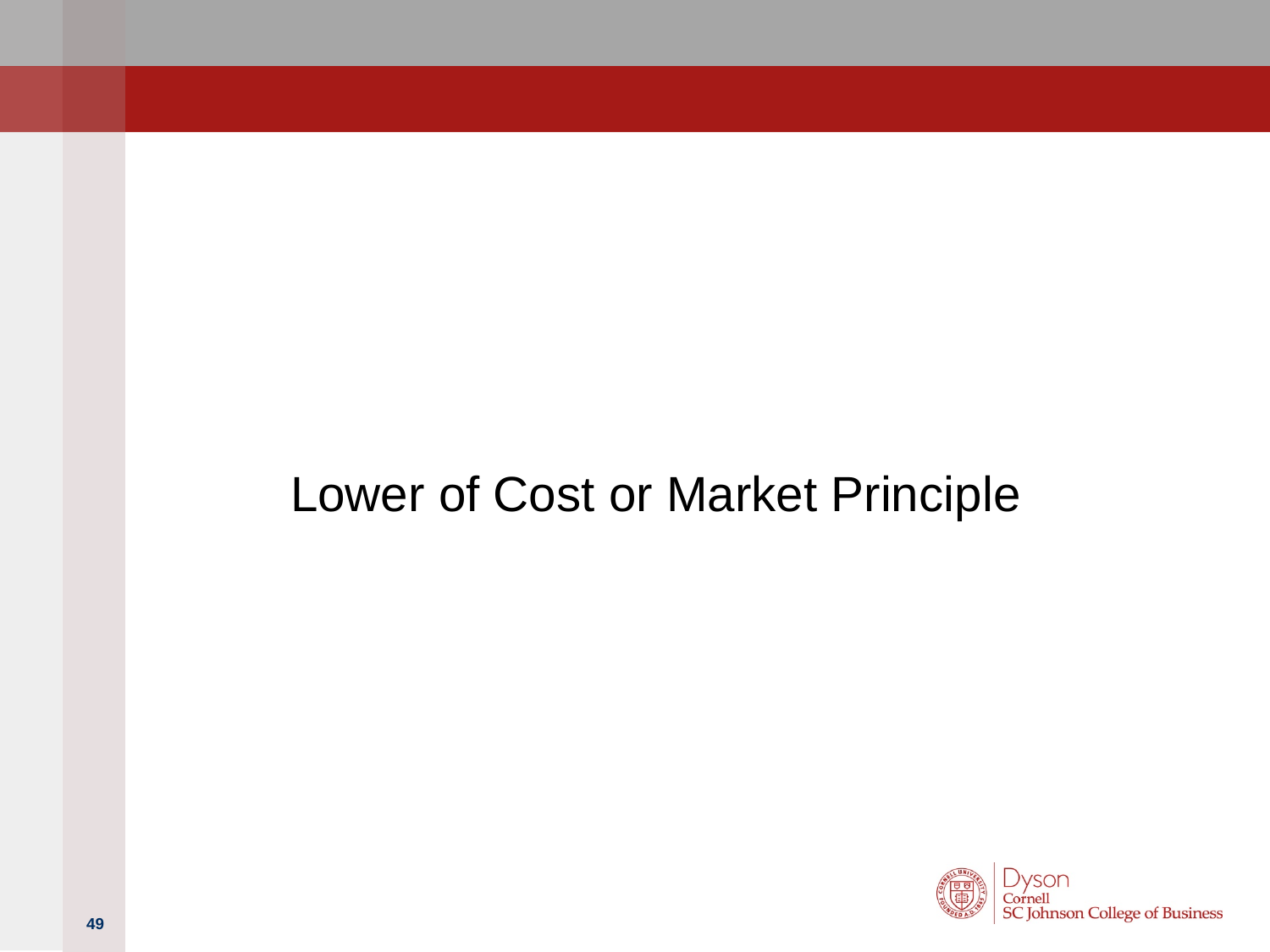

Lower of Cost or Market Principle
49